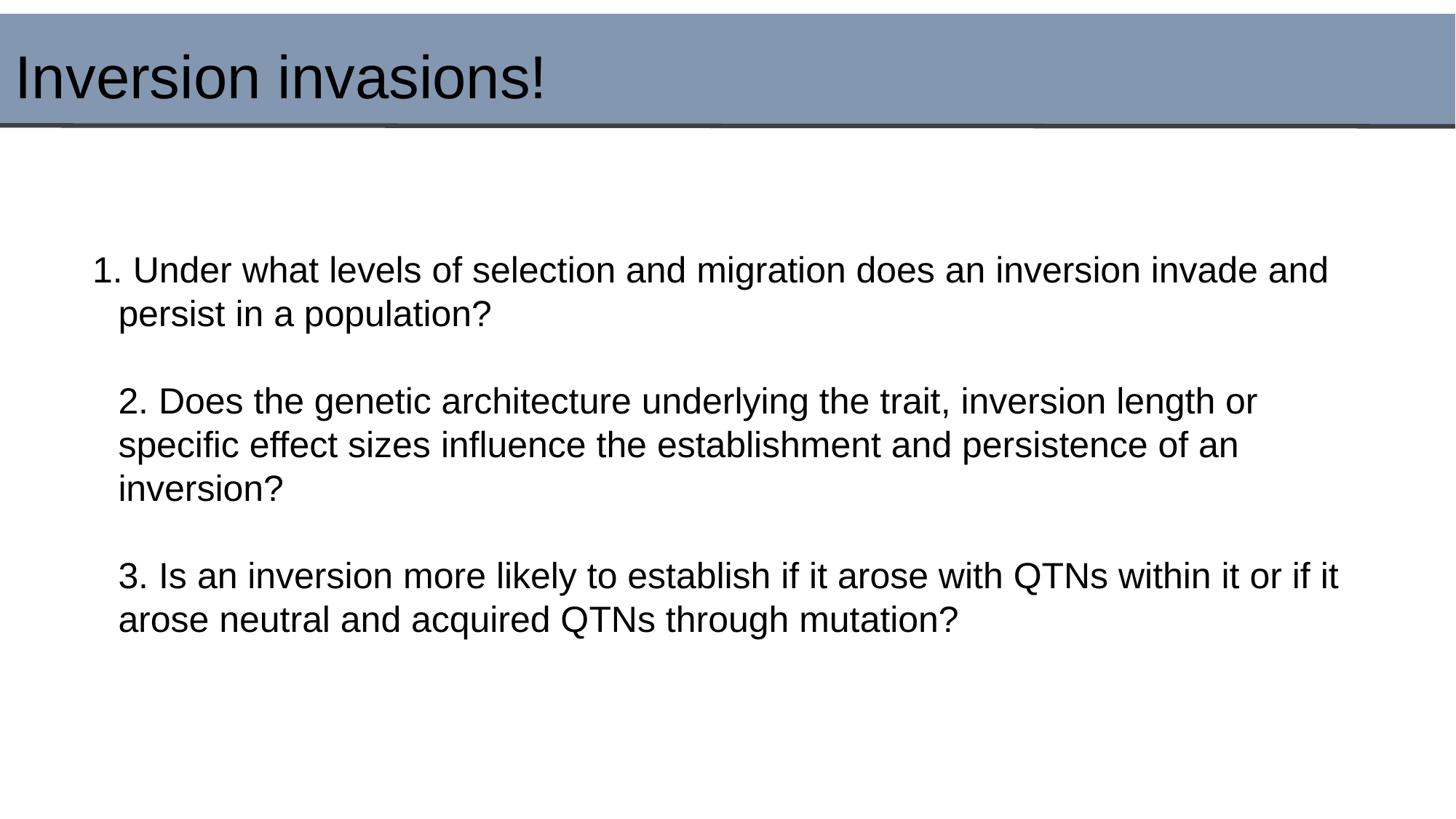

Inversion invasions!

 Under what levels of selection and migration does an inversion invade and persist in a population?

2. Does the genetic architecture underlying the trait, inversion length or specific effect sizes influence the establishment and persistence of an inversion?

3. Is an inversion more likely to establish if it arose with QTNs within it or if it arose neutral and acquired QTNs through mutation?